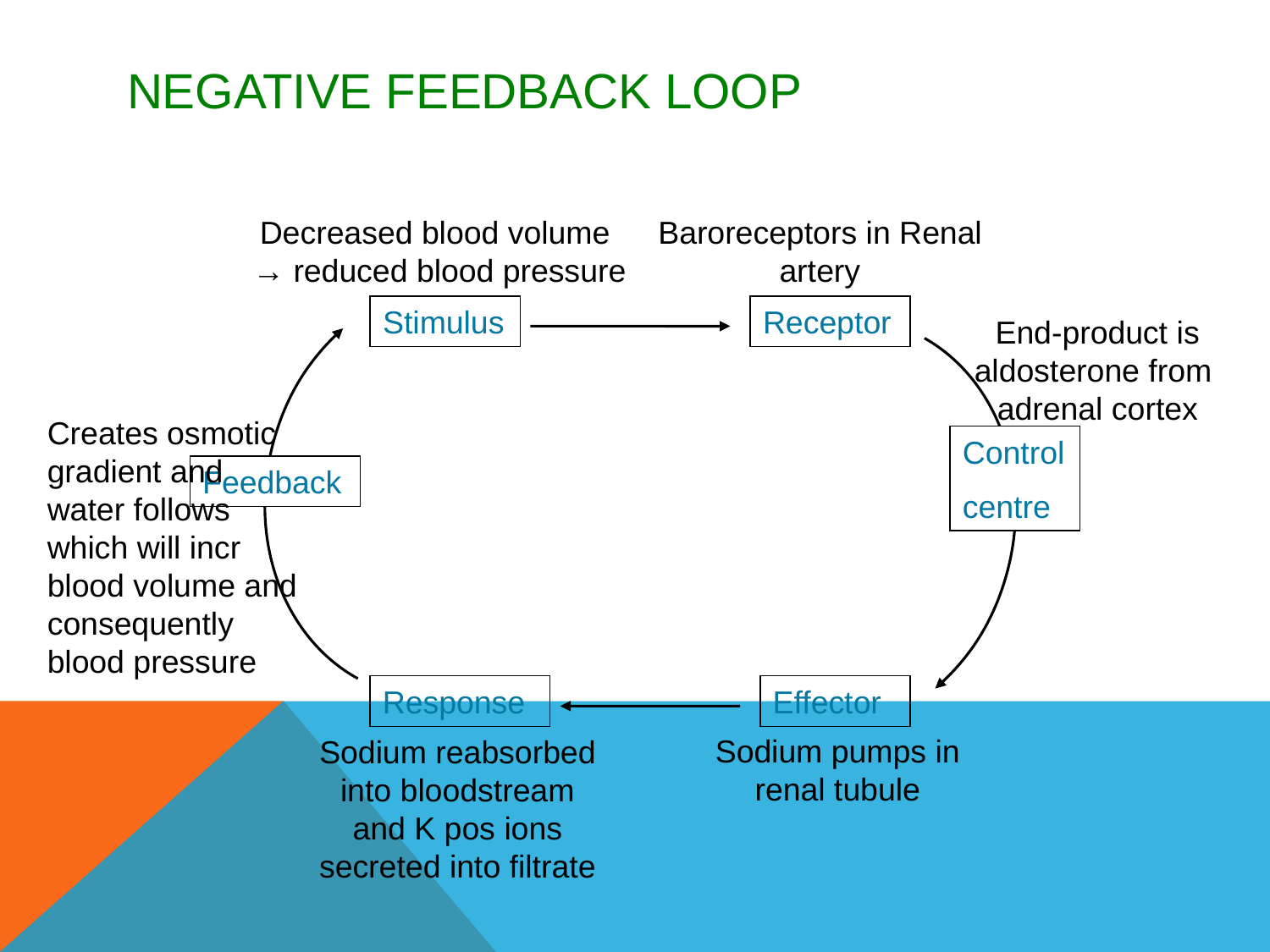

# Negative feedback loop
Decreased blood volume
 → reduced blood pressure
Baroreceptors in Renal artery

Stimulus
Receptor
End-product is aldosterone from
adrenal cortex

Creates osmotic gradient and water follows which will incr blood volume and consequently blood pressure
Control
centre
Feedback
Response
Effector

Sodium pumps in renal tubule
Sodium reabsorbed into bloodstream and K pos ions secreted into filtrate